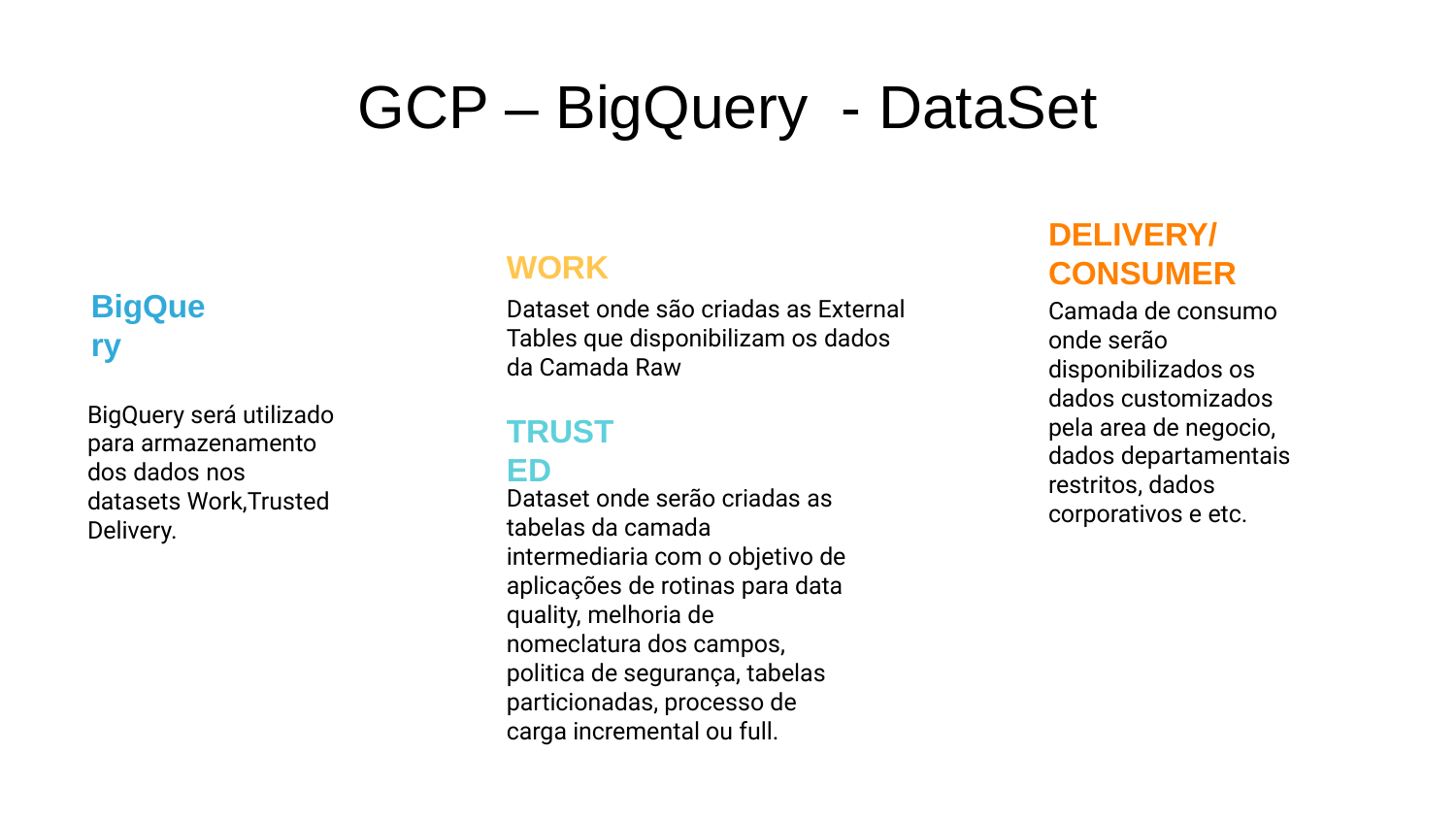

# GCP – BigQuery  - DataSet
DELIVERY/CONSUMER
WORK
Camada de consumo onde serão disponibilizados os dados customizados pela area de negocio, dados departamentais restritos, dados corporativos e etc.
Dataset onde são criadas as External Tables que disponibilizam os dados da Camada Raw
BigQuery
BigQuery será utilizado para armazenamento dos dados nos datasets Work,Trusted Delivery.
TRUSTED
Dataset onde serão criadas as tabelas da camada intermediaria com o objetivo de aplicações de rotinas para data quality, melhoria de nomeclatura dos campos, politica de segurança, tabelas particionadas, processo de carga incremental ou full.